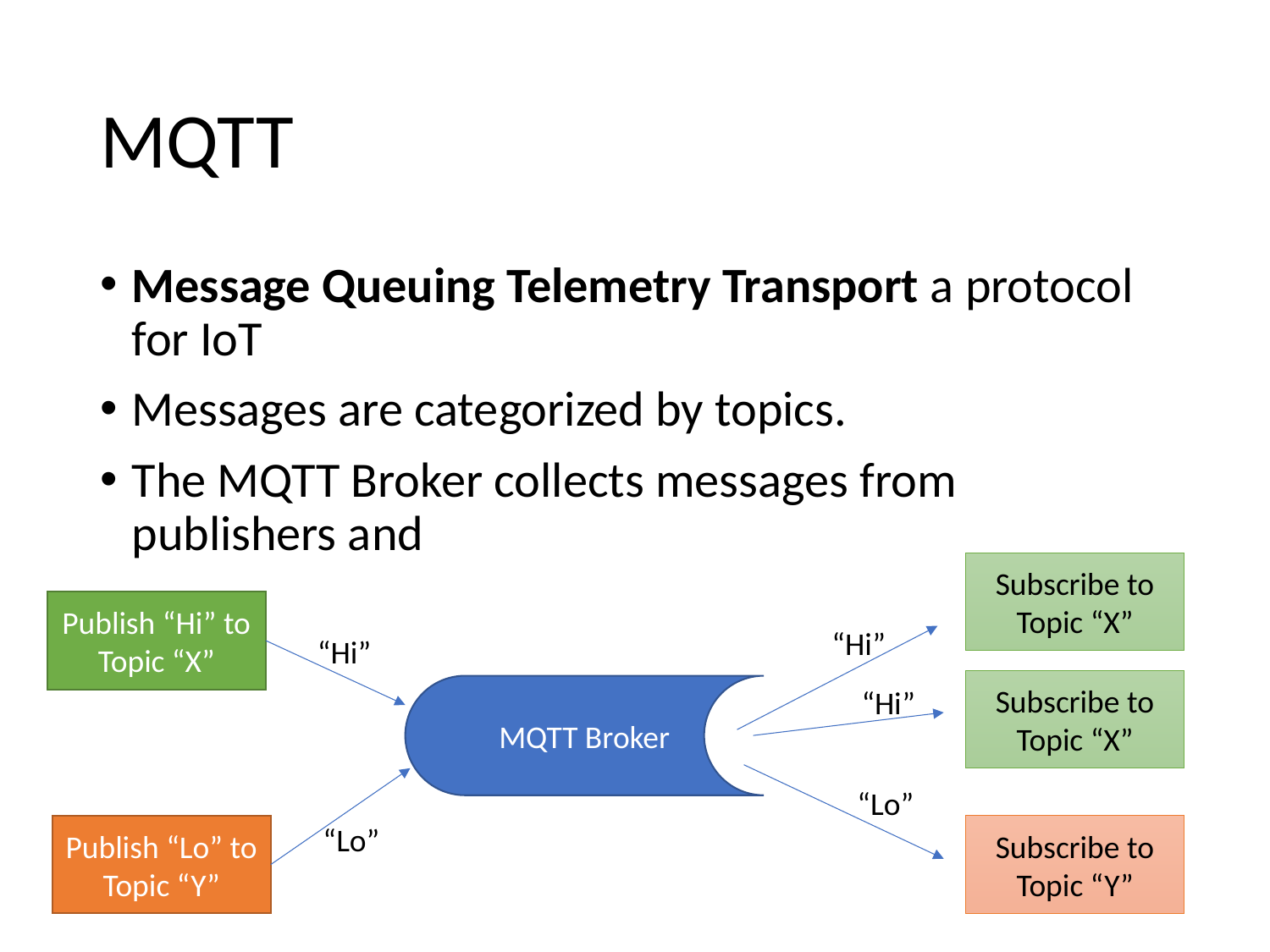

# MQTT
Message Queuing Telemetry Transport a protocol for IoT
Messages are categorized by topics.
The MQTT Broker collects messages from publishers and
Subscribe to Topic “X”
Publish “Hi” to Topic “X”
“Hi”
“Hi”
Subscribe to Topic “X”
MQTT Broker
“Hi”
“Lo”
“Lo”
Subscribe to Topic “Y”
Publish “Lo” to Topic “Y”